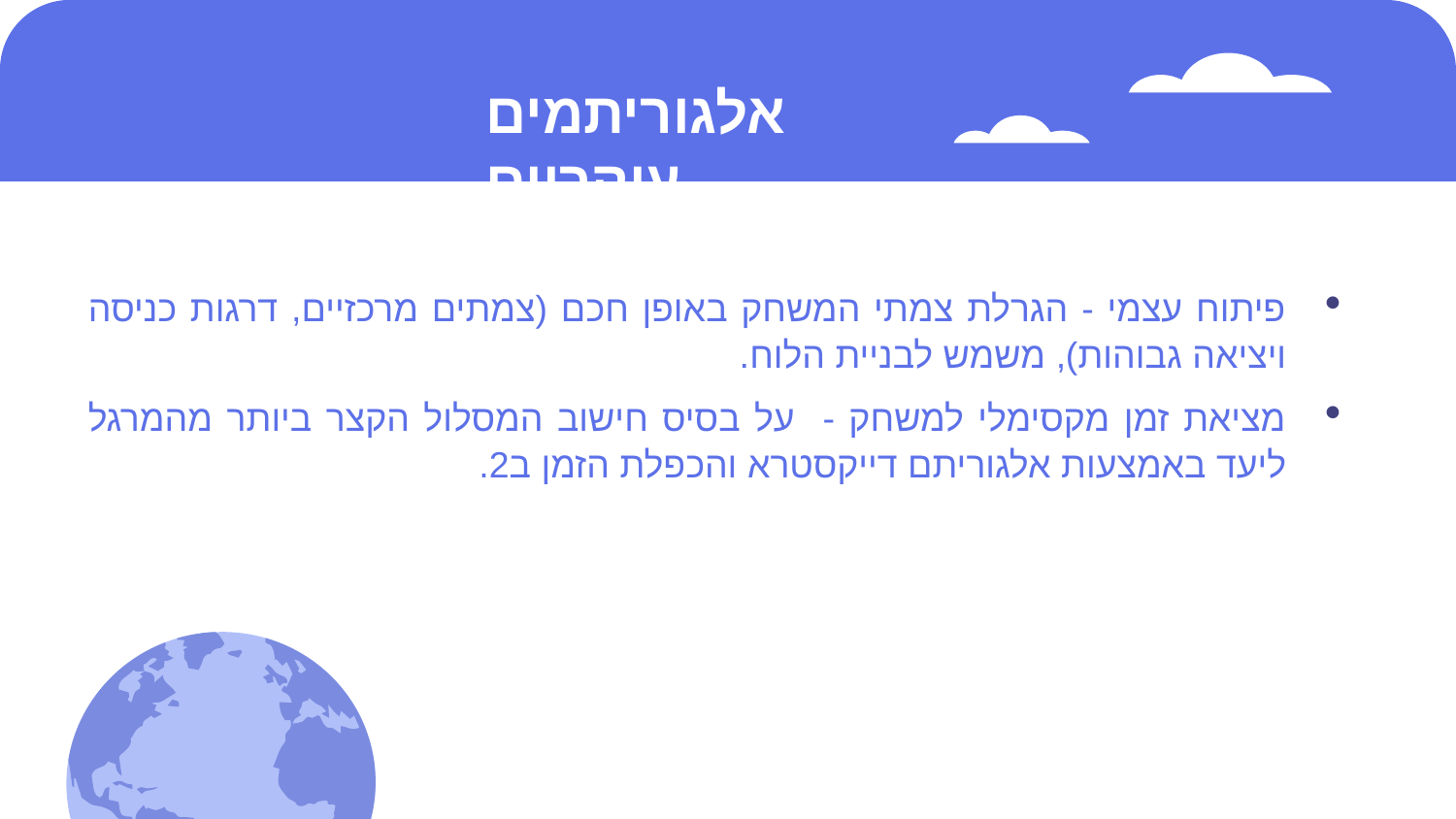

# אלגוריתמים עיקריים
פיתוח עצמי - הגרלת צמתי המשחק באופן חכם (צמתים מרכזיים, דרגות כניסה ויציאה גבוהות), משמש לבניית הלוח.
מציאת זמן מקסימלי למשחק -  על בסיס חישוב המסלול הקצר ביותר מהמרגל ליעד באמצעות אלגוריתם דייקסטרא והכפלת הזמן ב2.